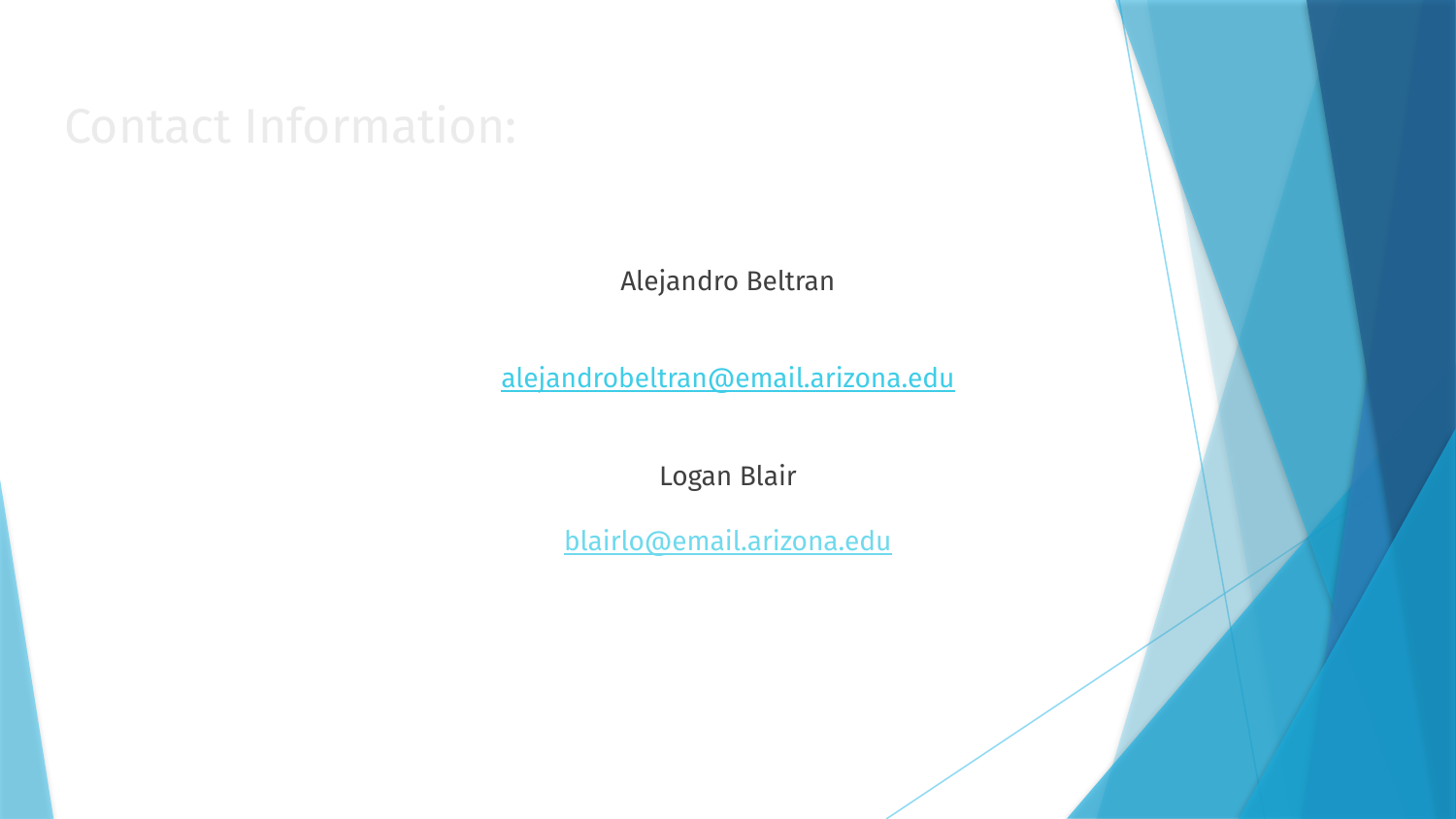

# Contact Information:

Alejandro Beltran
alejandrobeltran@email.arizona.edu

Logan Blair

blairlo@email.arizona.edu